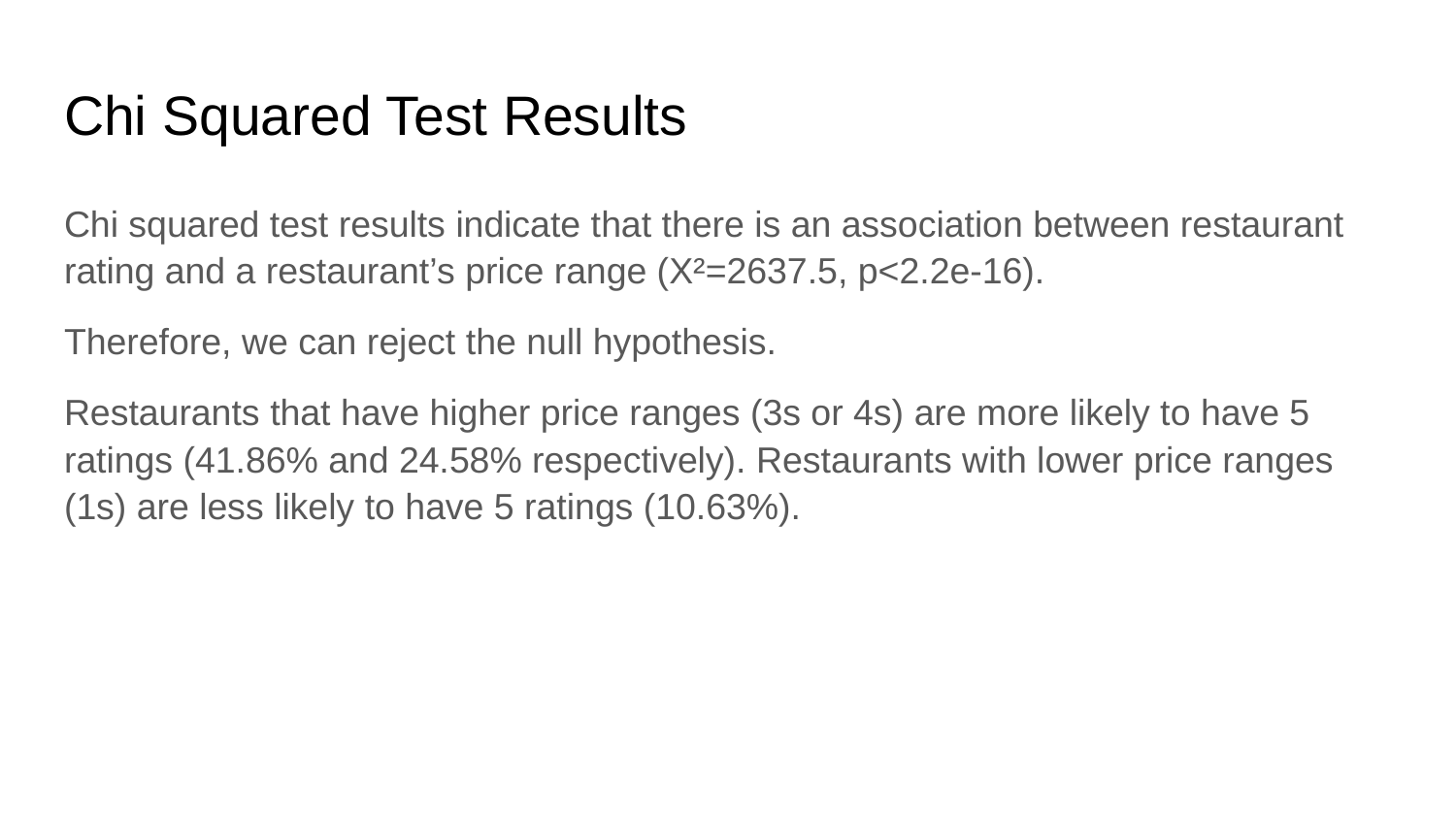

# Chi Squared Test Results

Chi squared test results indicate that there is an association between restaurant rating and a restaurant’s price range (X²=2637.5, p<2.2e-16).
Therefore, we can reject the null hypothesis.
Restaurants that have higher price ranges (3s or 4s) are more likely to have 5 ratings (41.86% and 24.58% respectively). Restaurants with lower price ranges (1s) are less likely to have 5 ratings (10.63%).